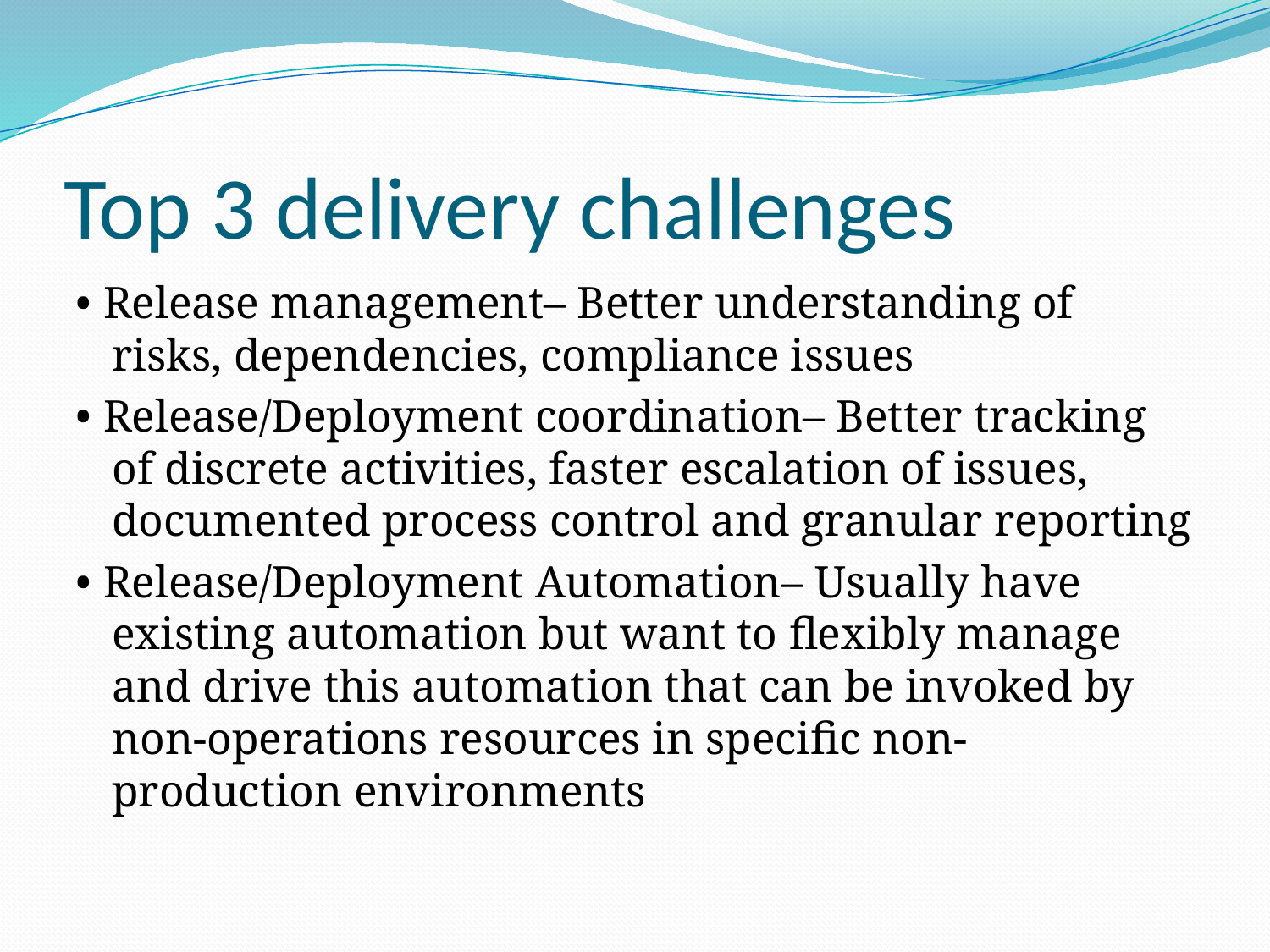

# Top 3 delivery challenges
• Release management– Better understanding of risks, dependencies, compliance issues
• Release/Deployment coordination– Better tracking of discrete activities, faster escalation of issues, documented process control and granular reporting
• Release/Deployment Automation– Usually have existing automation but want to flexibly manage and drive this automation that can be invoked by non-operations resources in specific non-production environments